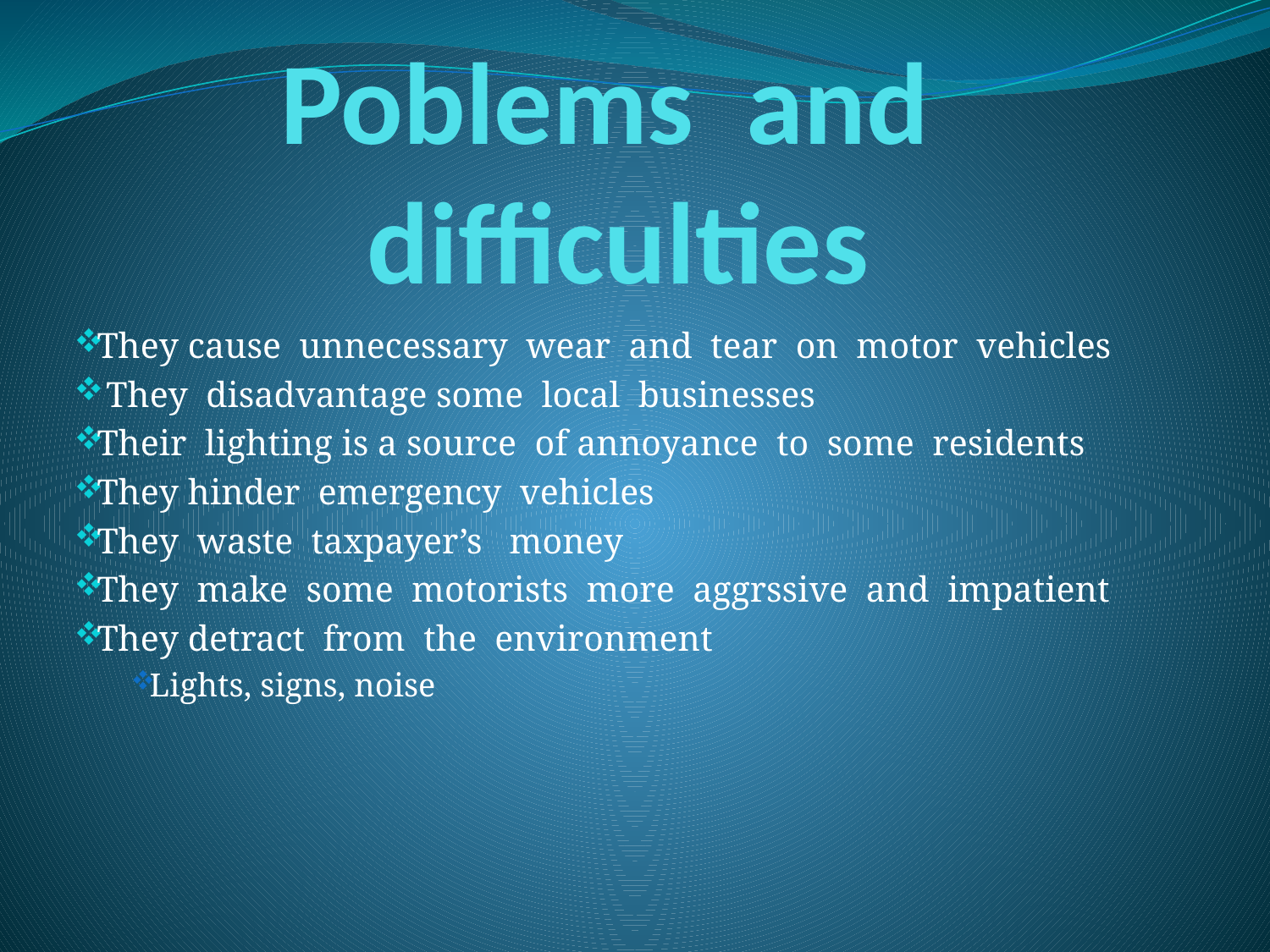

# Poblems  and  difficulties
They cause  unnecessary  wear  and  tear  on  motor  vehicles
 They  disadvantage some  local  businesses
Their  lighting is a source  of annoyance  to  some  residents
They hinder  emergency  vehicles
They  waste  taxpayer’s   money
They  make  some  motorists  more  aggrssive  and  impatient
They detract  from  the  environment
Lights, signs, noise